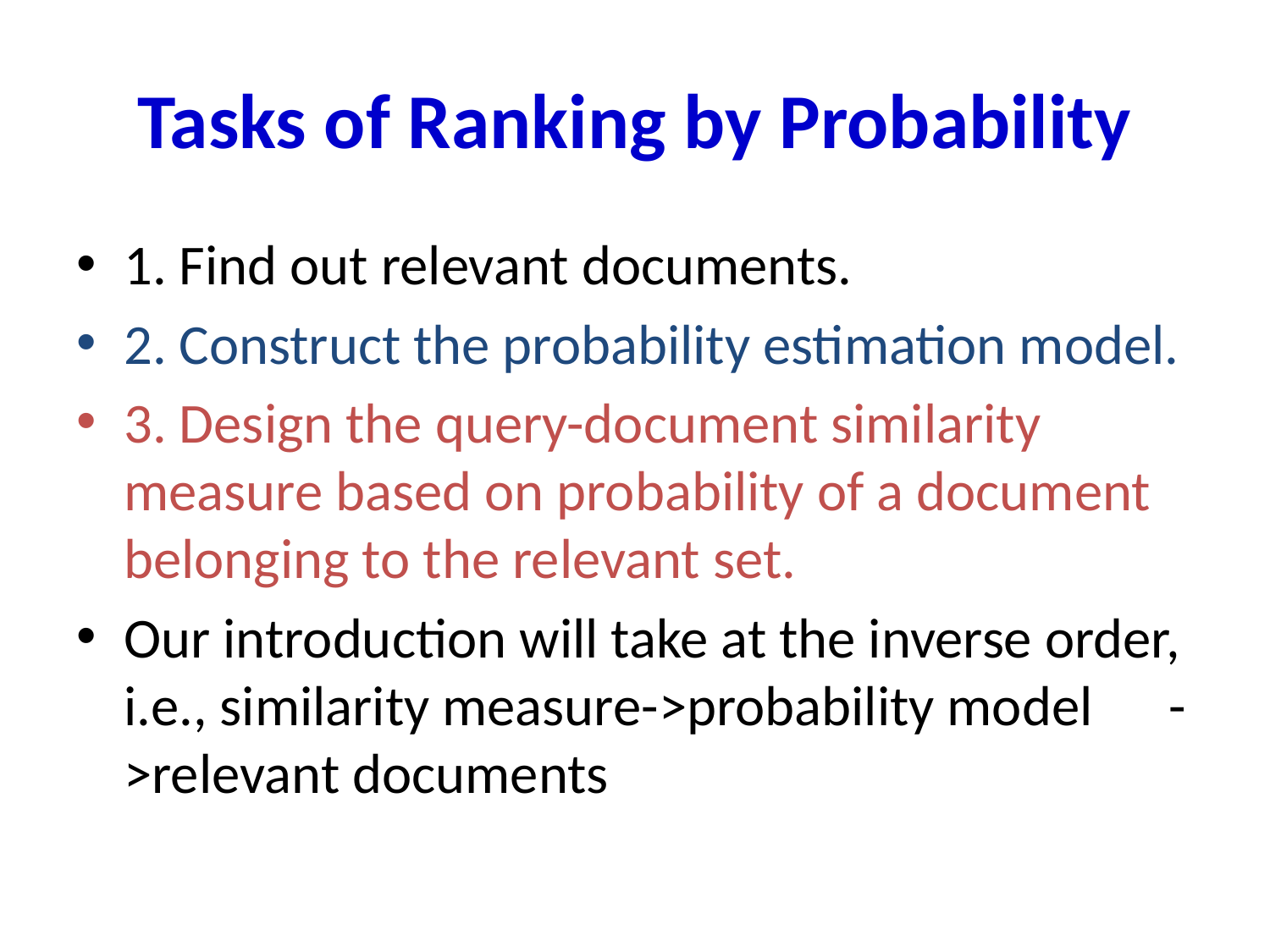

# Tasks of Ranking by Probability
1. Find out relevant documents.
2. Construct the probability estimation model.
3. Design the query-document similarity measure based on probability of a document belonging to the relevant set.
Our introduction will take at the inverse order, i.e., similarity measure->probability model      ->relevant documents